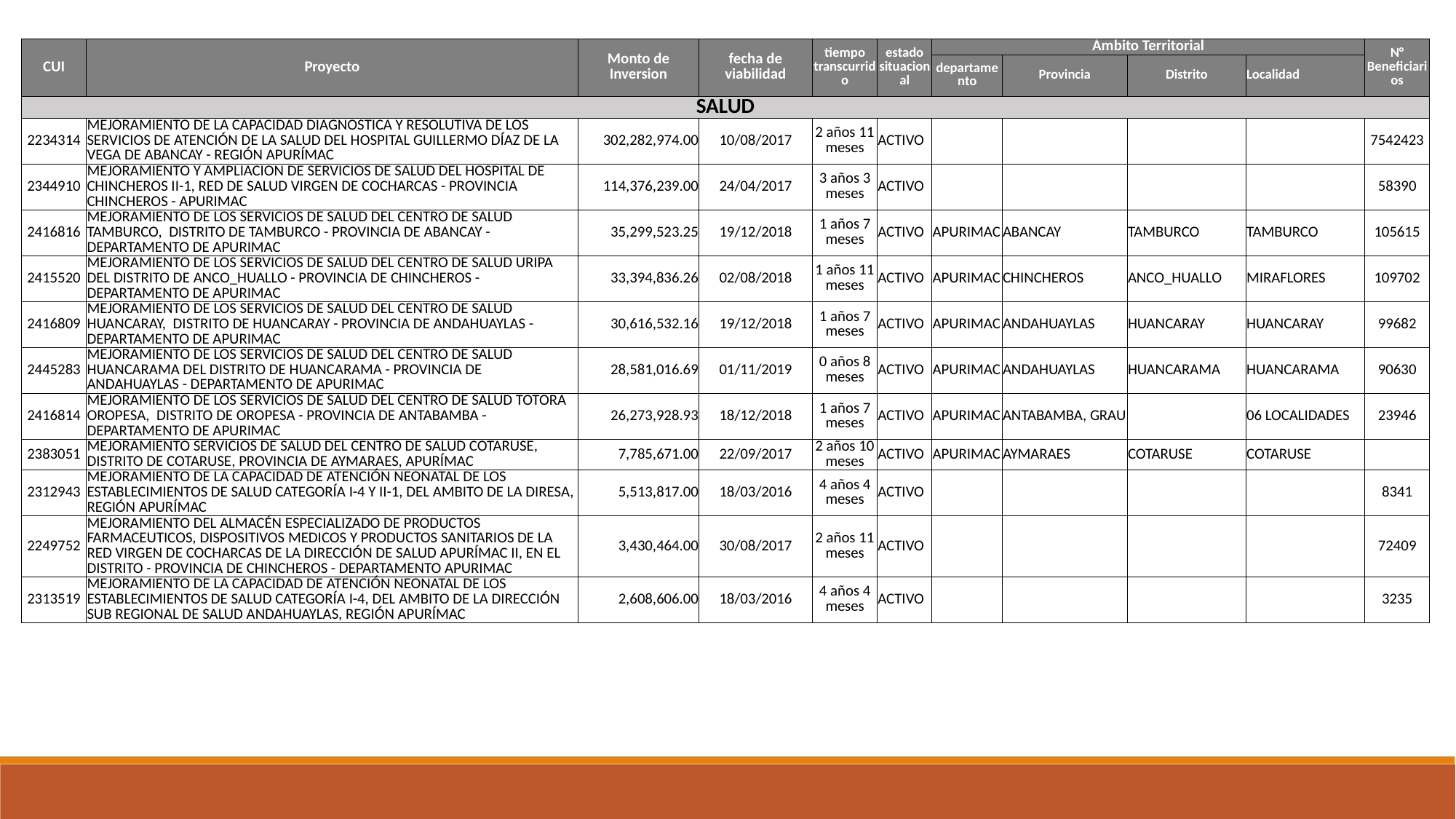

| CUI | Proyecto | Monto de Inversion | fecha de viabilidad | tiempo transcurrido | estado situacional | Ámbito Territorial |  |  |  | N° Beneficiarios |
| --- | --- | --- | --- | --- | --- | --- | --- | --- | --- | --- |
|  |  |  |  |  | departamento | departamento | Provincia | Distrito | Localidad |  |
| SALUD |  |  |  |  |  |  |  |  |  |  |
| 2234314 | MEJORAMIENTO DE LA CAPACIDAD DIAGNOSTICA Y RESOLUTIVA DE LOS SERVICIOS DE ATENCIÓN DE LA SALUD DEL HOSPITAL GUILLERMO DÍAZ DE LA VEGA DE ABANCAY - REGIÓN APURÍMAC | 302,282,974.00 | 10/08/2017 | 2 años 11 meses | ACTIVO |  |  |  |  | 7542423 |
| 2344910 | MEJORAMIENTO Y AMPLIACION DE SERVICIOS DE SALUD DEL HOSPITAL DE CHINCHEROS II-1, RED DE SALUD VIRGEN DE COCHARCAS - PROVINCIA CHINCHEROS - APURIMAC | 114,376,239.00 | 24/04/2017 | 3 años 3 meses | ACTIVO |  |  |  |  | 58390 |
| 2416816 | MEJORAMIENTO DE LOS SERVICIOS DE SALUD DEL CENTRO DE SALUD TAMBURCO, DISTRITO DE TAMBURCO - PROVINCIA DE ABANCAY - DEPARTAMENTO DE APURIMAC | 35,299,523.25 | 19/12/2018 | 1 años 7 meses | ACTIVO | APURIMAC | ABANCAY | TAMBURCO | TAMBURCO | 105615 |
| 2415520 | MEJORAMIENTO DE LOS SERVICIOS DE SALUD DEL CENTRO DE SALUD URIPA DEL DISTRITO DE ANCO\_HUALLO - PROVINCIA DE CHINCHEROS - DEPARTAMENTO DE APURIMAC | 33,394,836.26 | 02/08/2018 | 1 años 11 meses | ACTIVO | APURIMAC | CHINCHEROS | ANCO\_HUALLO | MIRAFLORES | 109702 |
| 2416809 | MEJORAMIENTO DE LOS SERVICIOS DE SALUD DEL CENTRO DE SALUD HUANCARAY, DISTRITO DE HUANCARAY - PROVINCIA DE ANDAHUAYLAS - DEPARTAMENTO DE APURIMAC | 30,616,532.16 | 19/12/2018 | 1 años 7 meses | ACTIVO | APURIMAC | ANDAHUAYLAS | HUANCARAY | HUANCARAY | 99682 |
| 2445283 | MEJORAMIENTO DE LOS SERVICIOS DE SALUD DEL CENTRO DE SALUD HUANCARAMA DEL DISTRITO DE HUANCARAMA - PROVINCIA DE ANDAHUAYLAS - DEPARTAMENTO DE APURIMAC | 28,581,016.69 | 01/11/2019 | 0 años 8 meses | ACTIVO | APURIMAC | ANDAHUAYLAS | HUANCARAMA | HUANCARAMA | 90630 |
| 2416814 | MEJORAMIENTO DE LOS SERVICIOS DE SALUD DEL CENTRO DE SALUD TOTORA OROPESA, DISTRITO DE OROPESA - PROVINCIA DE ANTABAMBA - DEPARTAMENTO DE APURIMAC | 26,273,928.93 | 18/12/2018 | 1 años 7 meses | ACTIVO | APURIMAC | ANTABAMBA, GRAU |  | 06 LOCALIDADES | 23946 |
| 2383051 | MEJORAMIENTO SERVICIOS DE SALUD DEL CENTRO DE SALUD COTARUSE, DISTRITO DE COTARUSE, PROVINCIA DE AYMARAES, APURÍMAC | 7,785,671.00 | 22/09/2017 | 2 años 10 meses | ACTIVO | APURIMAC | AYMARAES | COTARUSE | COTARUSE |  |
| 2312943 | MEJORAMIENTO DE LA CAPACIDAD DE ATENCIÓN NEONATAL DE LOS ESTABLECIMIENTOS DE SALUD CATEGORÍA I-4 Y II-1, DEL AMBITO DE LA DIRESA, REGIÓN APURÍMAC | 5,513,817.00 | 18/03/2016 | 4 años 4 meses | ACTIVO |  |  |  |  | 8341 |
| 2249752 | MEJORAMIENTO DEL ALMACÉN ESPECIALIZADO DE PRODUCTOS FARMACEUTICOS, DISPOSITIVOS MEDICOS Y PRODUCTOS SANITARIOS DE LA RED VIRGEN DE COCHARCAS DE LA DIRECCIÓN DE SALUD APURÍMAC II, EN EL DISTRITO - PROVINCIA DE CHINCHEROS - DEPARTAMENTO APURIMAC | 3,430,464.00 | 30/08/2017 | 2 años 11 meses | ACTIVO |  |  |  |  | 72409 |
| 2313519 | MEJORAMIENTO DE LA CAPACIDAD DE ATENCIÓN NEONATAL DE LOS ESTABLECIMIENTOS DE SALUD CATEGORÍA I-4, DEL AMBITO DE LA DIRECCIÓN SUB REGIONAL DE SALUD ANDAHUAYLAS, REGIÓN APURÍMAC | 2,608,606.00 | 18/03/2016 | 4 años 4 meses | ACTIVO |  |  |  |  | 3235 |